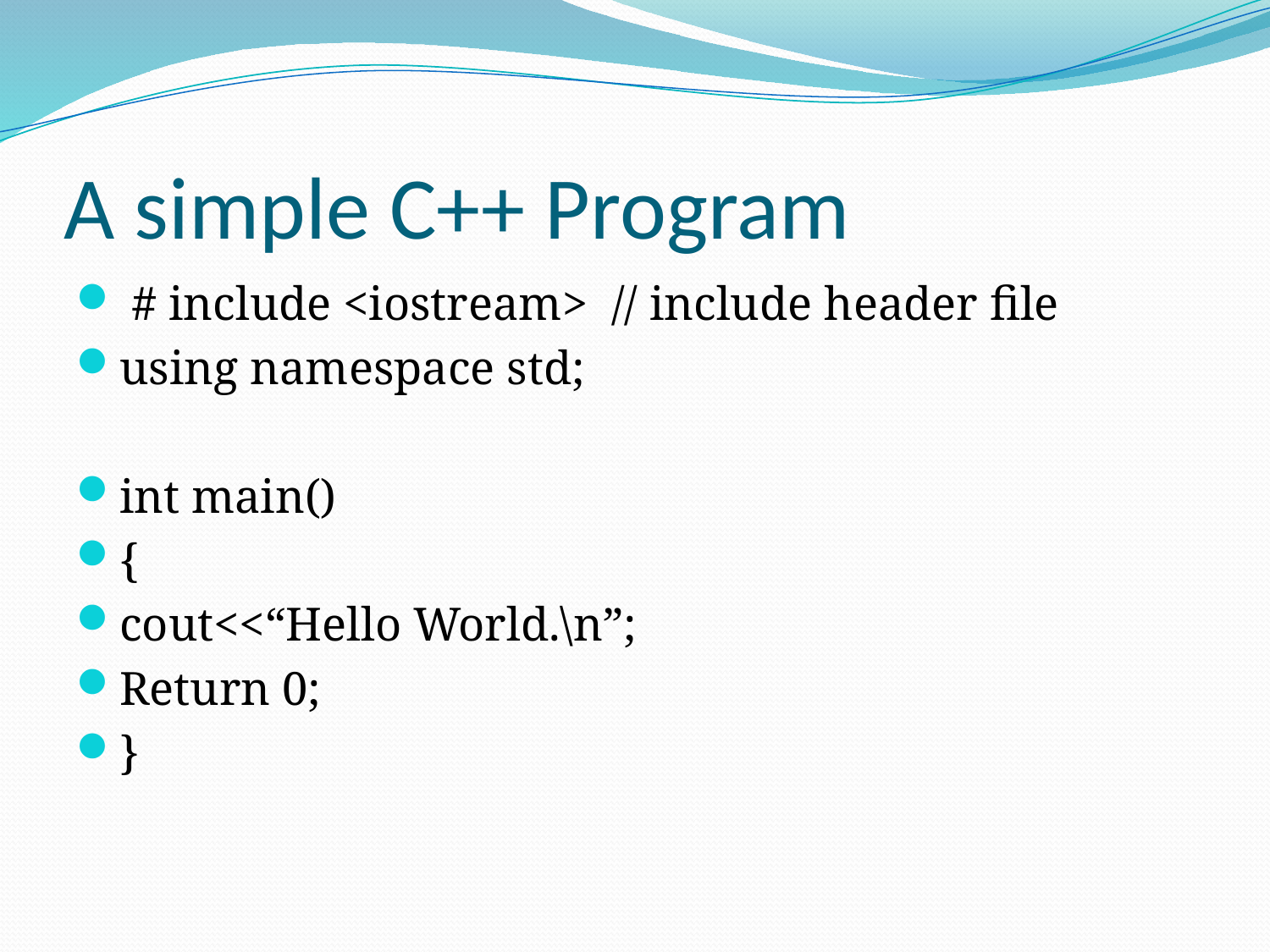

# A simple C++ Program
 # include <iostream>  // include header file
using namespace std;

int main()
{
cout<<“Hello World.\n”;
Return 0;
}